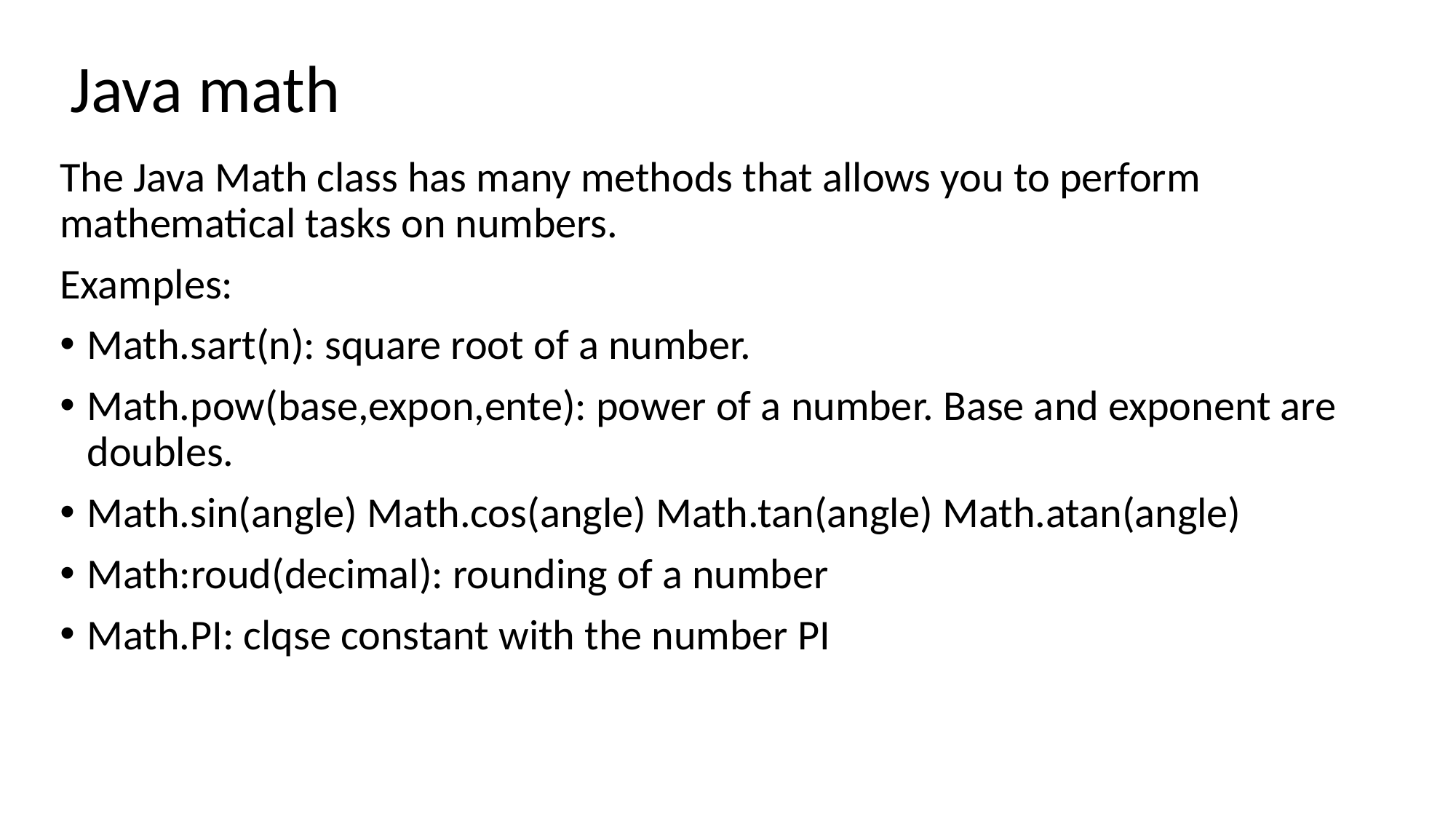

# Java math
The Java Math class has many methods that allows you to perform mathematical tasks on numbers.
Examples:
Math.sart(n): square root of a number.
Math.pow(base,expon,ente): power of a number. Base and exponent are doubles.
Math.sin(angle) Math.cos(angle) Math.tan(angle) Math.atan(angle)
Math:roud(decimal): rounding of a number
Math.PI: clqse constant with the number PI